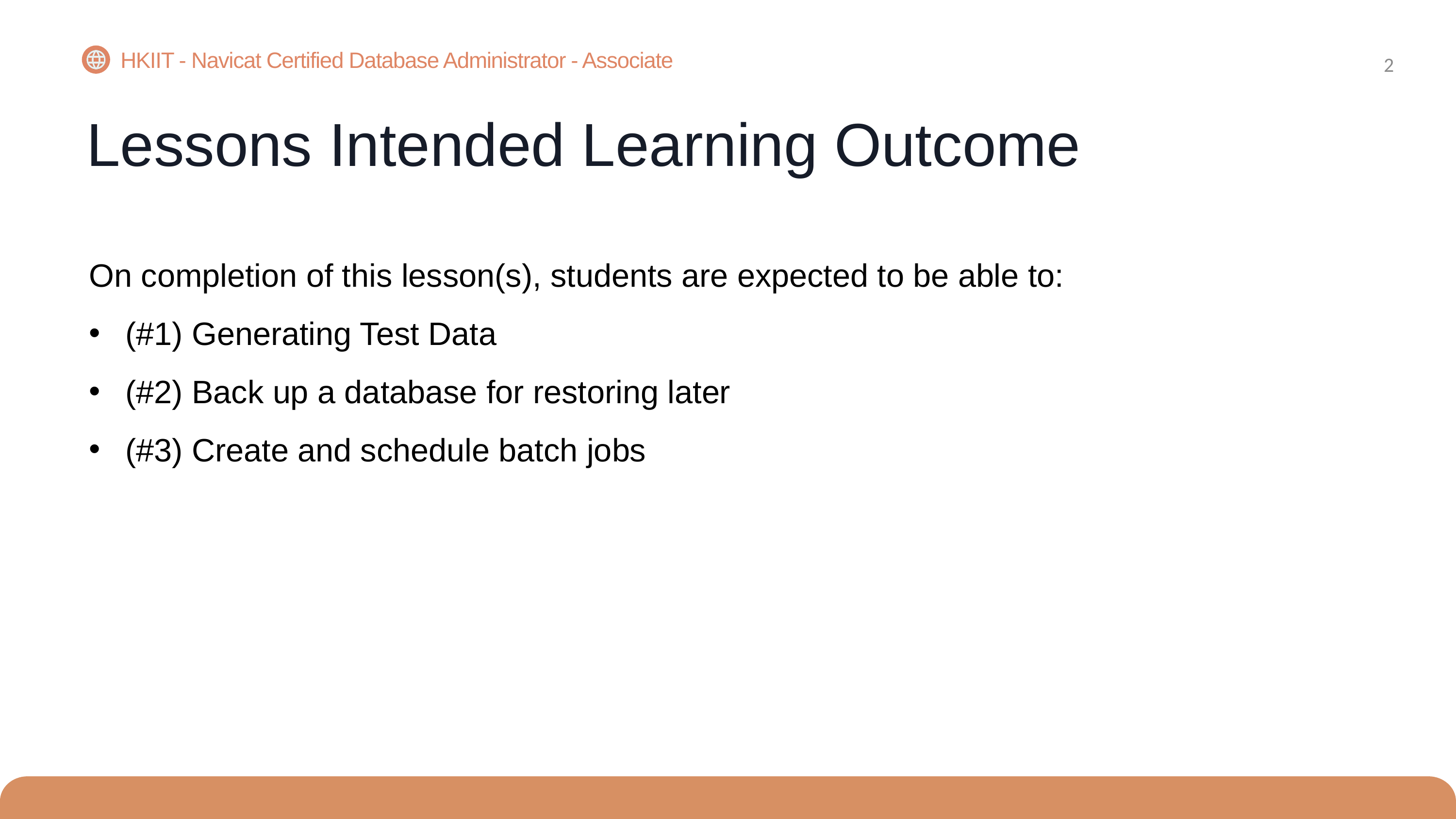

2

HKIIT - Navicat Certified Database Administrator - Associate
Lessons Intended Learning Outcome
On completion of this lesson(s), students are expected to be able to:
(#1) Generating Test Data
(#2) Back up a database for restoring later
(#3) Create and schedule batch jobs